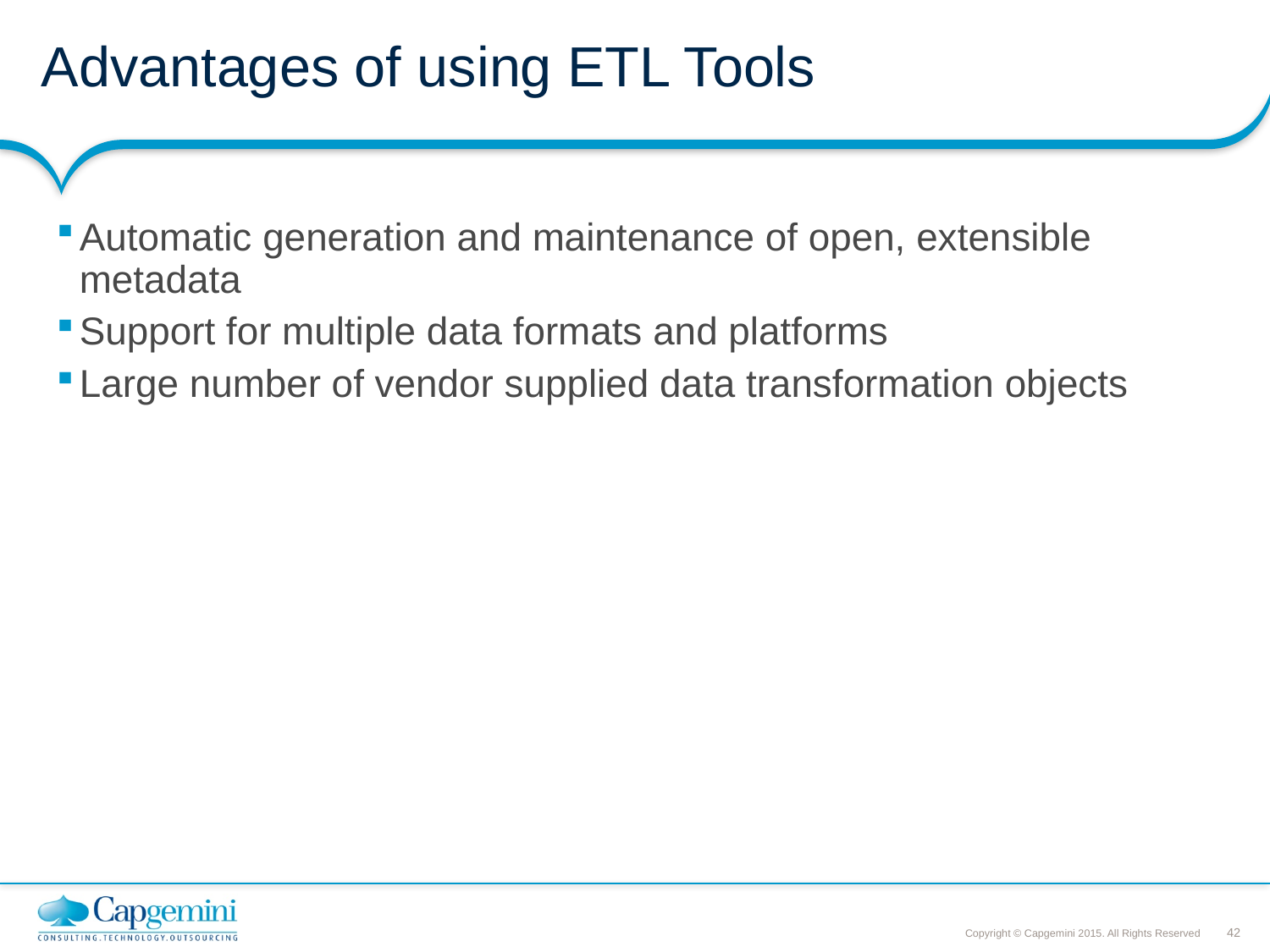

# Advantages of using ETL Tools
Automatic generation and maintenance of open, extensible metadata
Support for multiple data formats and platforms
Large number of vendor supplied data transformation objects